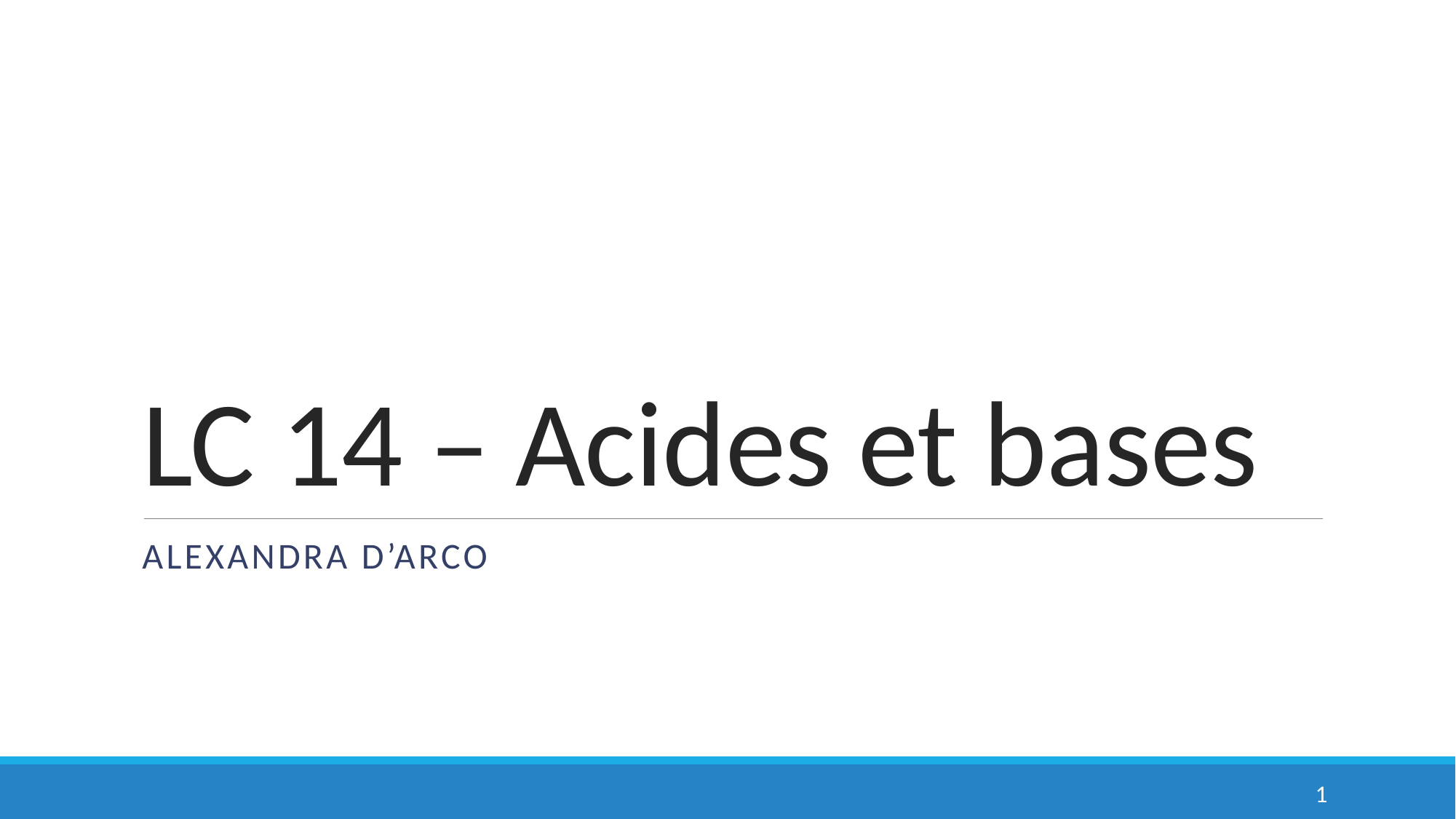

# LC 14 – Acides et bases
Alexandra d’arco
1